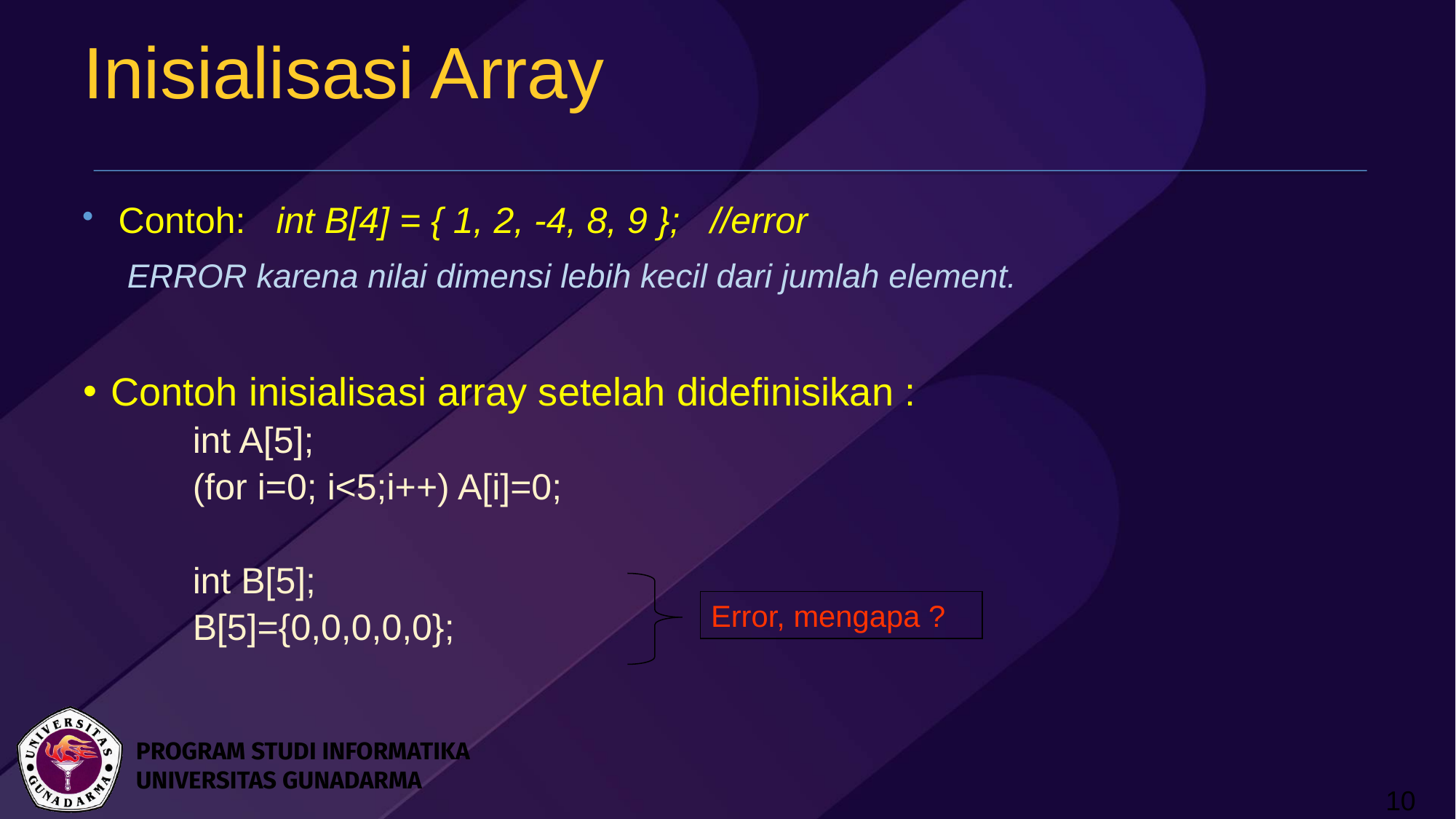

# Inisialisasi Array
Contoh:   int B[4] = { 1, 2, -4, 8, 9 };   //error
ERROR karena nilai dimensi lebih kecil dari jumlah element.

Contoh inisialisasi array setelah didefinisikan :
int A[5];
(for i=0; i<5;i++) A[i]=0;

int B[5];
B[5]={0,0,0,0,0};

Error, mengapa ?
10